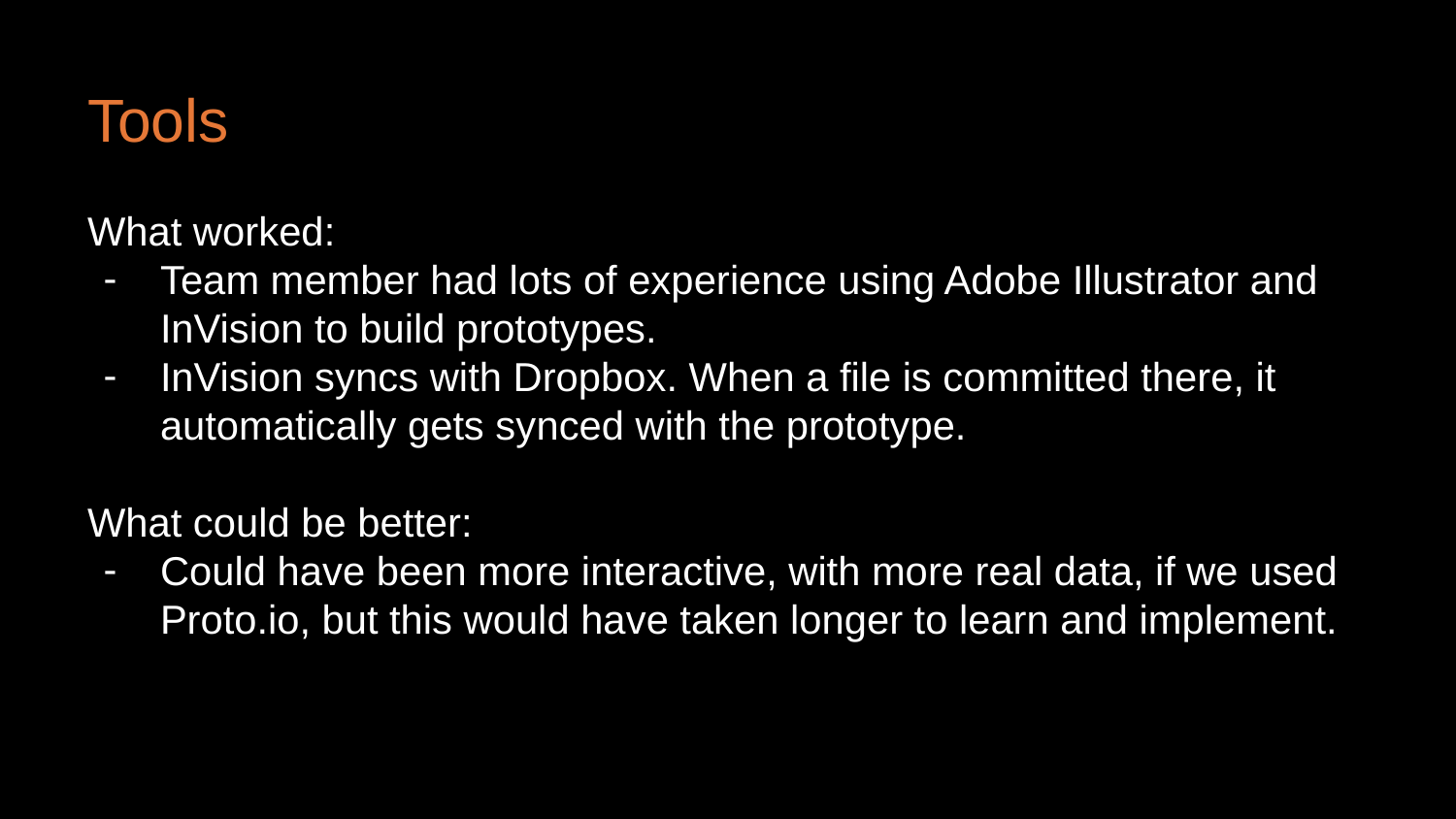

# Tools
What worked:
Team member had lots of experience using Adobe Illustrator and InVision to build prototypes.
InVision syncs with Dropbox. When a file is committed there, it automatically gets synced with the prototype.

What could be better:
Could have been more interactive, with more real data, if we used Proto.io, but this would have taken longer to learn and implement.